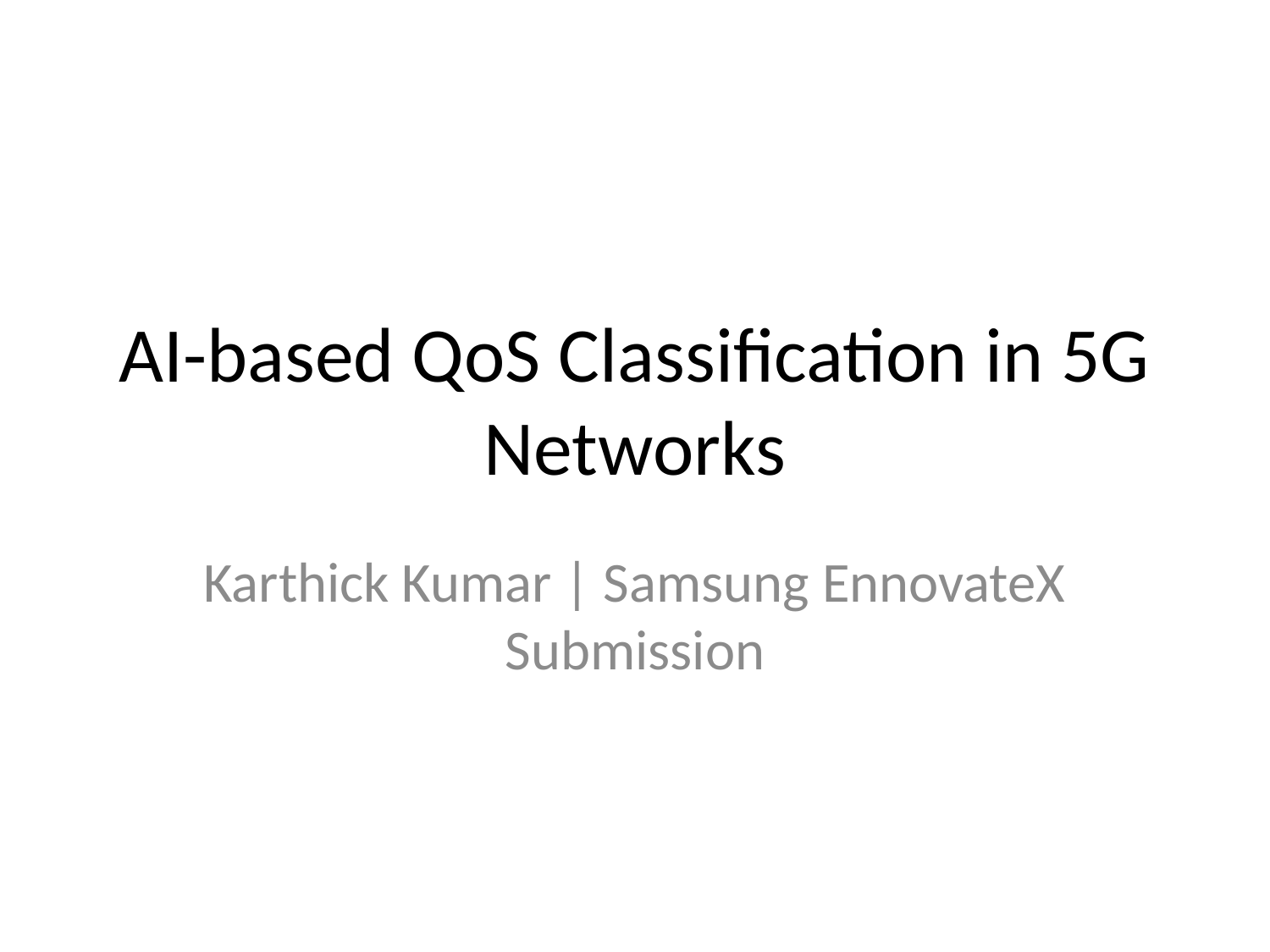

# AI-based QoS Classification in 5G Networks
Karthick Kumar | Samsung EnnovateX Submission